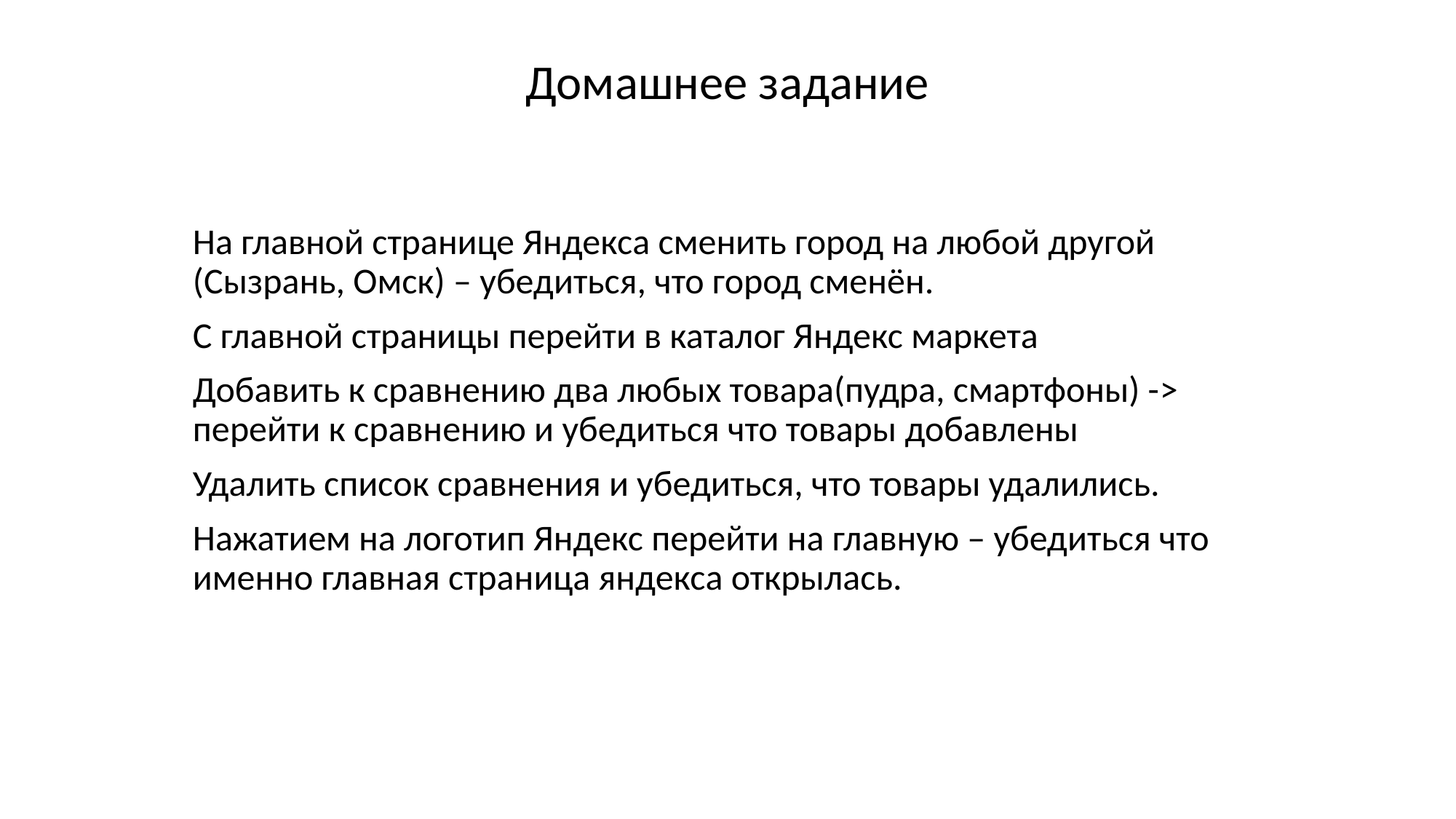

# Домашнее задание
На главной странице Яндекса сменить город на любой другой (Сызрань, Омск) – убедиться, что город сменён.
С главной страницы перейти в каталог Яндекс маркета
Добавить к сравнению два любых товара(пудра, смартфоны) -> перейти к сравнению и убедиться что товары добавлены
Удалить список сравнения и убедиться, что товары удалились.
Нажатием на логотип Яндекс перейти на главную – убедиться что именно главная страница яндекса открылась.